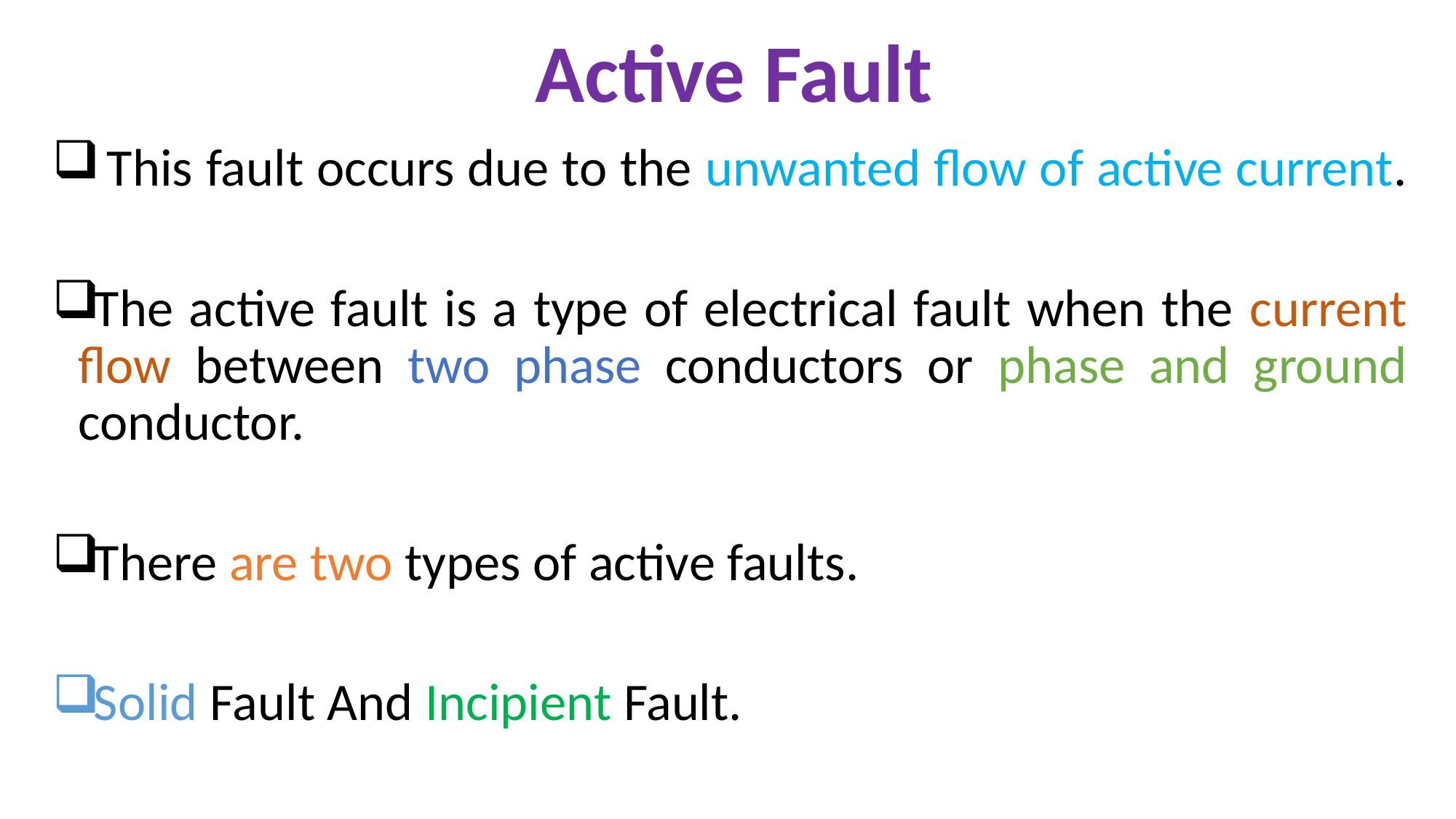

Active Fault
 This fault occurs due to the unwanted flow of active current.

The active fault is a type of electrical fault when the current flow between two phase conductors or phase and ground conductor.

There are two types of active faults.

Solid Fault And Incipient Fault.